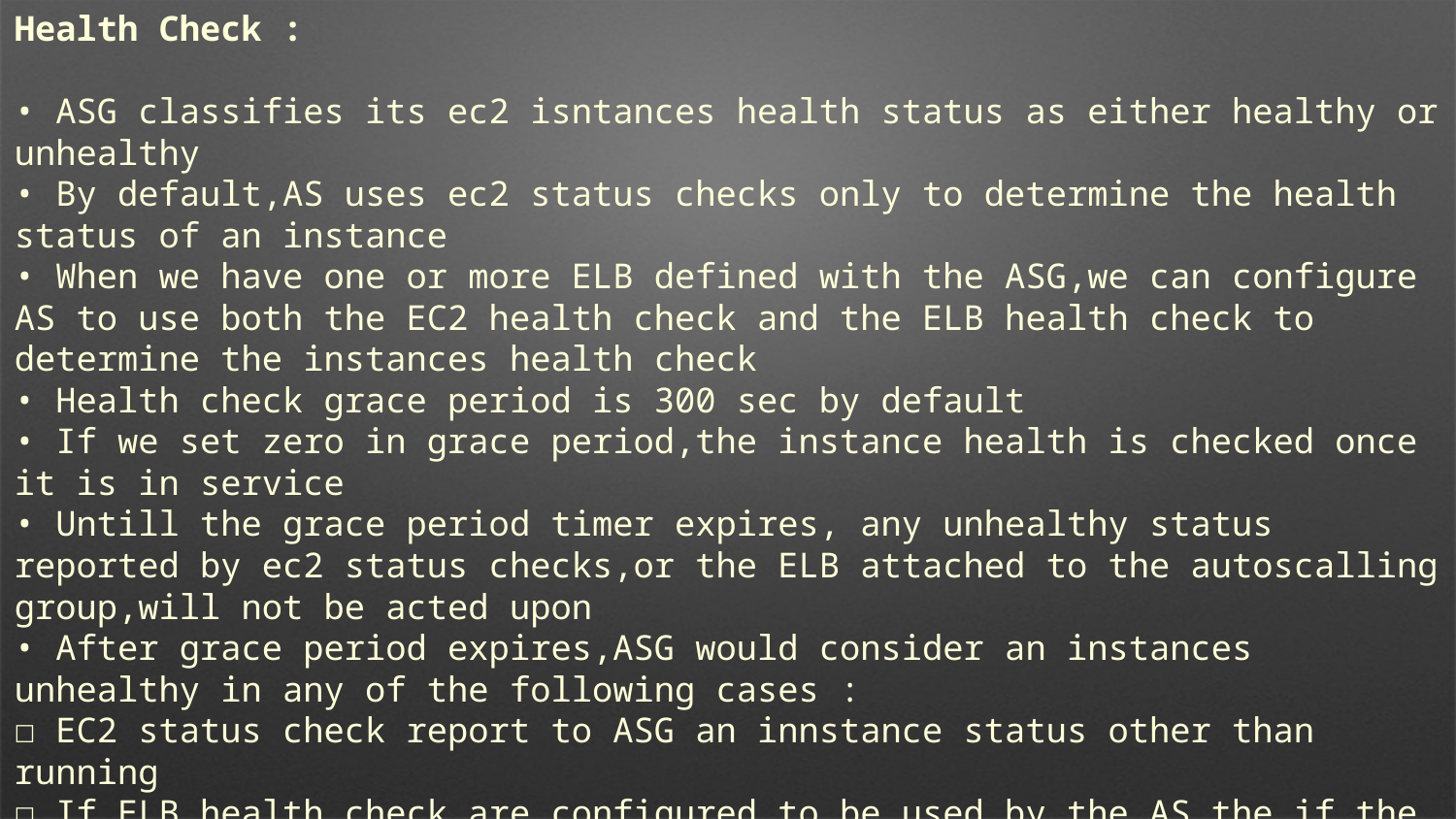

Health Check :

• ASG classifies its ec2 isntances health status as either healthy or unhealthy
• By default,AS uses ec2 status checks only to determine the health status of an instance
• When we have one or more ELB defined with the ASG,we can configure AS to use both the EC2 health check and the ELB health check to determine the instances health check
• Health check grace period is 300 sec by default
• If we set zero in grace period,the instance health is checked once it is in service
• Untill the grace period timer expires, any unhealthy status reported by ec2 status checks,or the ELB attached to the autoscalling group,will not be acted upon
• After grace period expires,ASG would consider an instances unhealthy in any of the following cases :
☐ EC2 status check report to ASG an innstance status other than running
☐ If ELB health check are configured to be used by the AS,the if the ELB report the instances as ‘out of service’
☐ Unlike AZ rebalancing,termination of unhealthy instances happen first,then AS attempt to launch new instance to replace the ones terminated
☐ Elastic IP and EBS volumes gets detached from the terminated instances,we need to manually attach them to the new instances